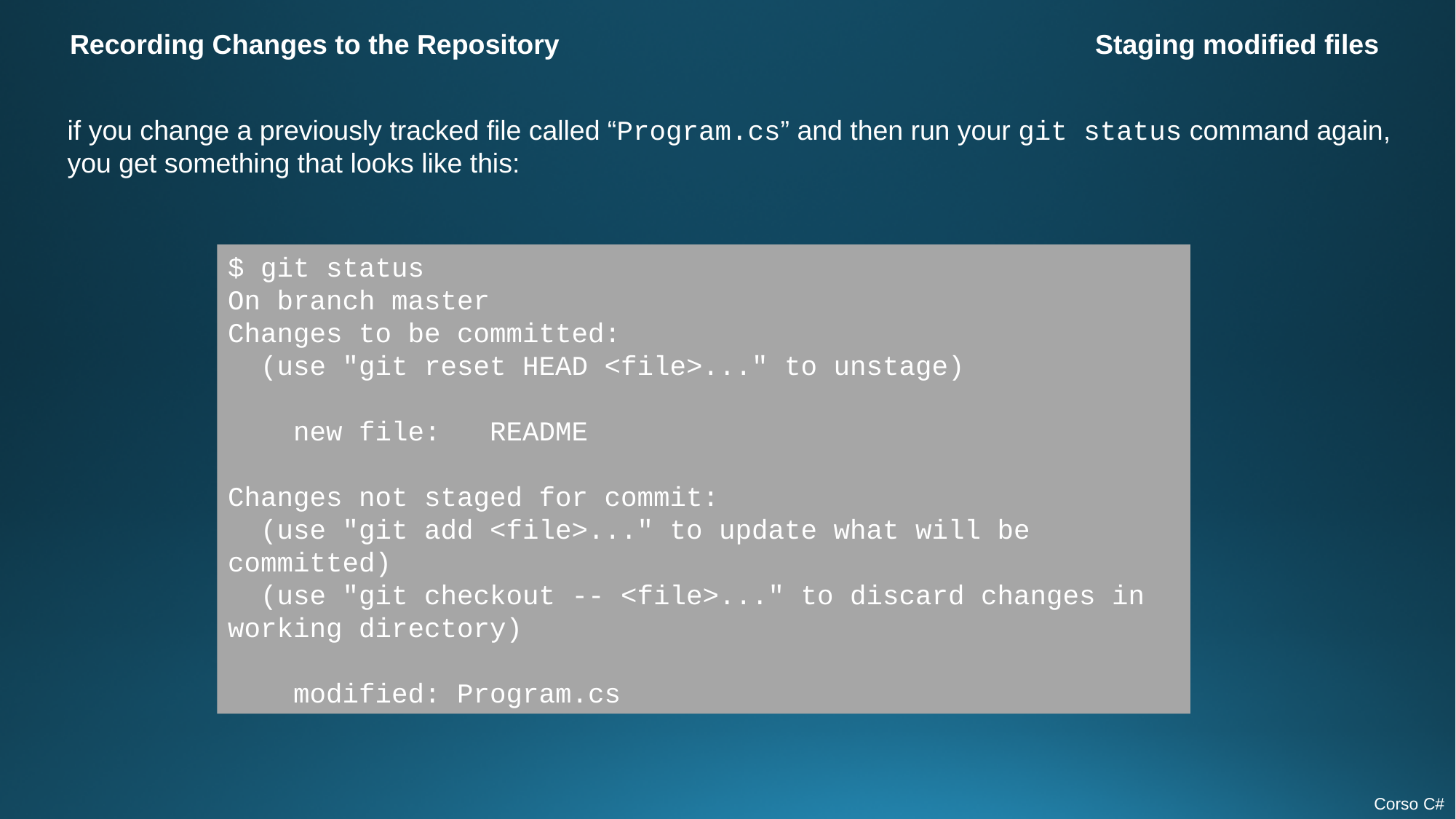

Recording Changes to the Repository
Staging modified files
if you change a previously tracked file called “Program.cs” and then run your git status command again, you get something that looks like this:
$ git status
On branch master
Changes to be committed:
  (use "git reset HEAD <file>..." to unstage)

    new file:   README

Changes not staged for commit:
  (use "git add <file>..." to update what will be committed)
  (use "git checkout -- <file>..." to discard changes in working directory)

    modified: Program.cs
Corso C#